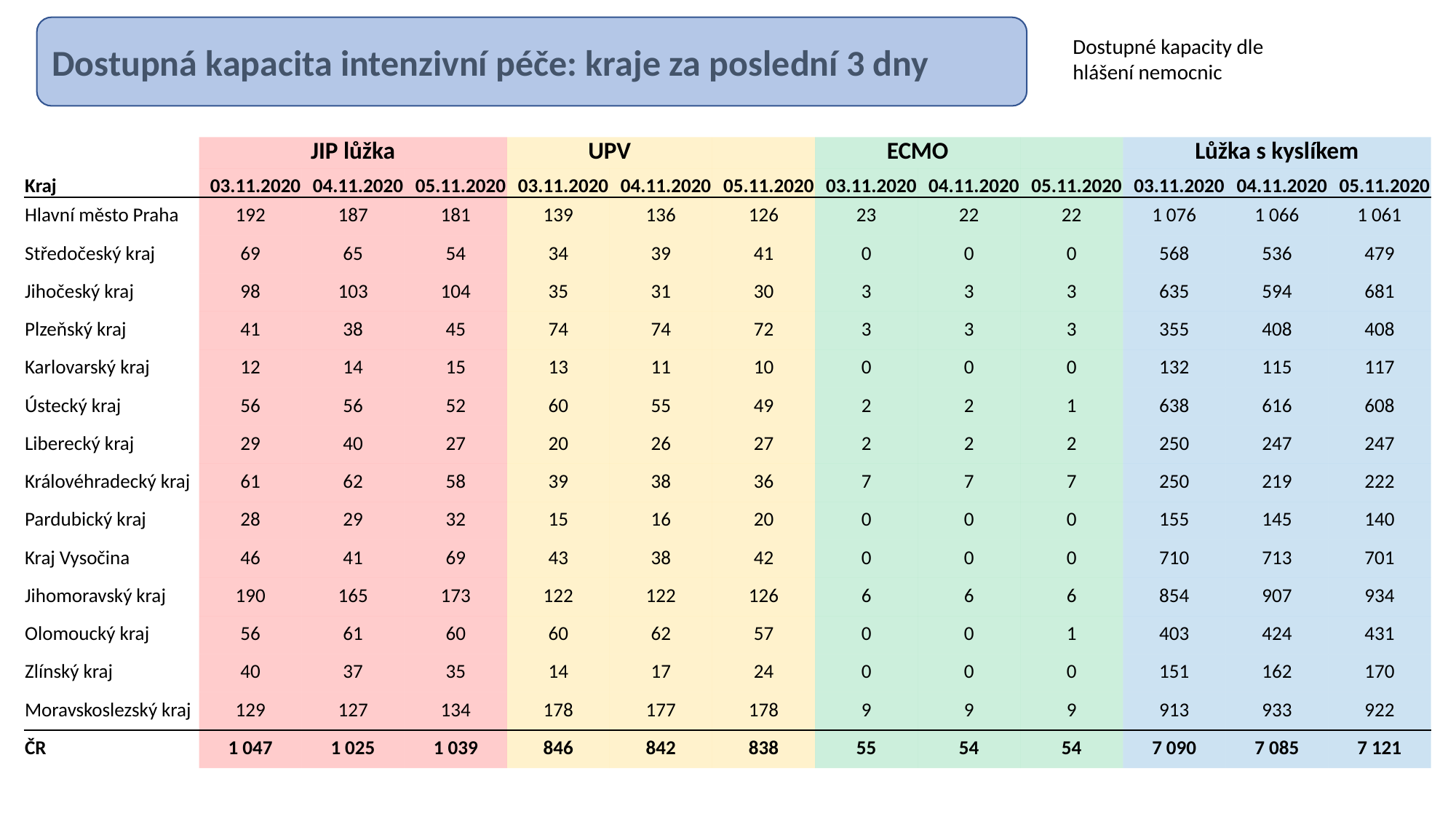

Dostupná kapacita intenzivní péče: kraje za poslední 3 dny
Dostupné kapacity dle hlášení nemocnic
|  | JIP lůžka |  |  | UPV |  |  | ECMO |  |  | Lůžka s kyslíkem |  |  |
| --- | --- | --- | --- | --- | --- | --- | --- | --- | --- | --- | --- | --- |
| Kraj | 03.11.2020 | 04.11.2020 | 05.11.2020 | 03.11.2020 | 04.11.2020 | 05.11.2020 | 03.11.2020 | 04.11.2020 | 05.11.2020 | 03.11.2020 | 04.11.2020 | 05.11.2020 |
| Hlavní město Praha | 192 | 187 | 181 | 139 | 136 | 126 | 23 | 22 | 22 | 1 076 | 1 066 | 1 061 |
| Středočeský kraj | 69 | 65 | 54 | 34 | 39 | 41 | 0 | 0 | 0 | 568 | 536 | 479 |
| Jihočeský kraj | 98 | 103 | 104 | 35 | 31 | 30 | 3 | 3 | 3 | 635 | 594 | 681 |
| Plzeňský kraj | 41 | 38 | 45 | 74 | 74 | 72 | 3 | 3 | 3 | 355 | 408 | 408 |
| Karlovarský kraj | 12 | 14 | 15 | 13 | 11 | 10 | 0 | 0 | 0 | 132 | 115 | 117 |
| Ústecký kraj | 56 | 56 | 52 | 60 | 55 | 49 | 2 | 2 | 1 | 638 | 616 | 608 |
| Liberecký kraj | 29 | 40 | 27 | 20 | 26 | 27 | 2 | 2 | 2 | 250 | 247 | 247 |
| Královéhradecký kraj | 61 | 62 | 58 | 39 | 38 | 36 | 7 | 7 | 7 | 250 | 219 | 222 |
| Pardubický kraj | 28 | 29 | 32 | 15 | 16 | 20 | 0 | 0 | 0 | 155 | 145 | 140 |
| Kraj Vysočina | 46 | 41 | 69 | 43 | 38 | 42 | 0 | 0 | 0 | 710 | 713 | 701 |
| Jihomoravský kraj | 190 | 165 | 173 | 122 | 122 | 126 | 6 | 6 | 6 | 854 | 907 | 934 |
| Olomoucký kraj | 56 | 61 | 60 | 60 | 62 | 57 | 0 | 0 | 1 | 403 | 424 | 431 |
| Zlínský kraj | 40 | 37 | 35 | 14 | 17 | 24 | 0 | 0 | 0 | 151 | 162 | 170 |
| Moravskoslezský kraj | 129 | 127 | 134 | 178 | 177 | 178 | 9 | 9 | 9 | 913 | 933 | 922 |
| ČR | 1 047 | 1 025 | 1 039 | 846 | 842 | 838 | 55 | 54 | 54 | 7 090 | 7 085 | 7 121 |